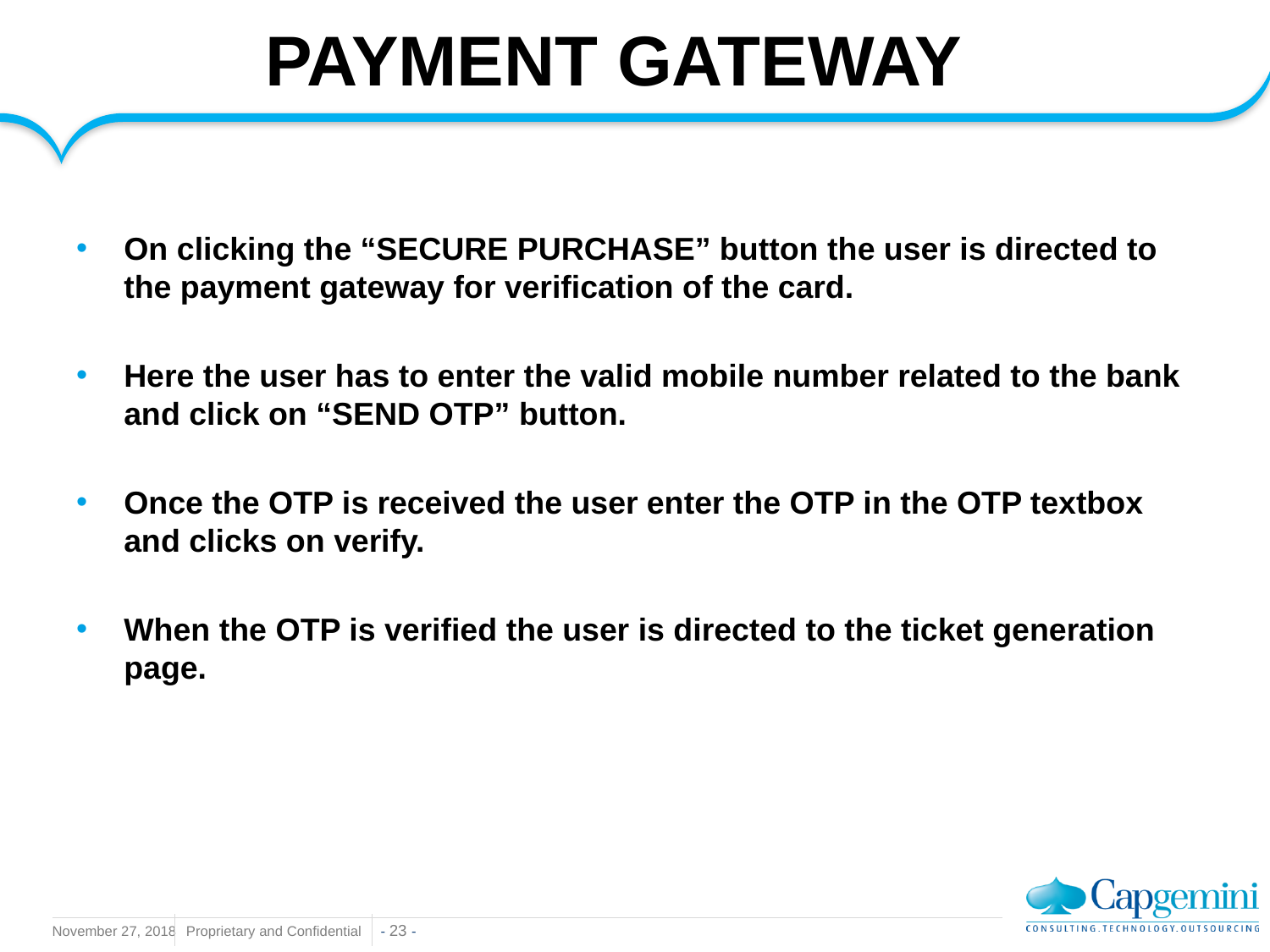

# PAYMENT GATEWAY
On clicking the “SECURE PURCHASE” button the user is directed to the payment gateway for verification of the card.

Here the user has to enter the valid mobile number related to the bank and click on “SEND OTP” button.

Once the OTP is received the user enter the OTP in the OTP textbox and clicks on verify.

When the OTP is verified the user is directed to the ticket generation page.